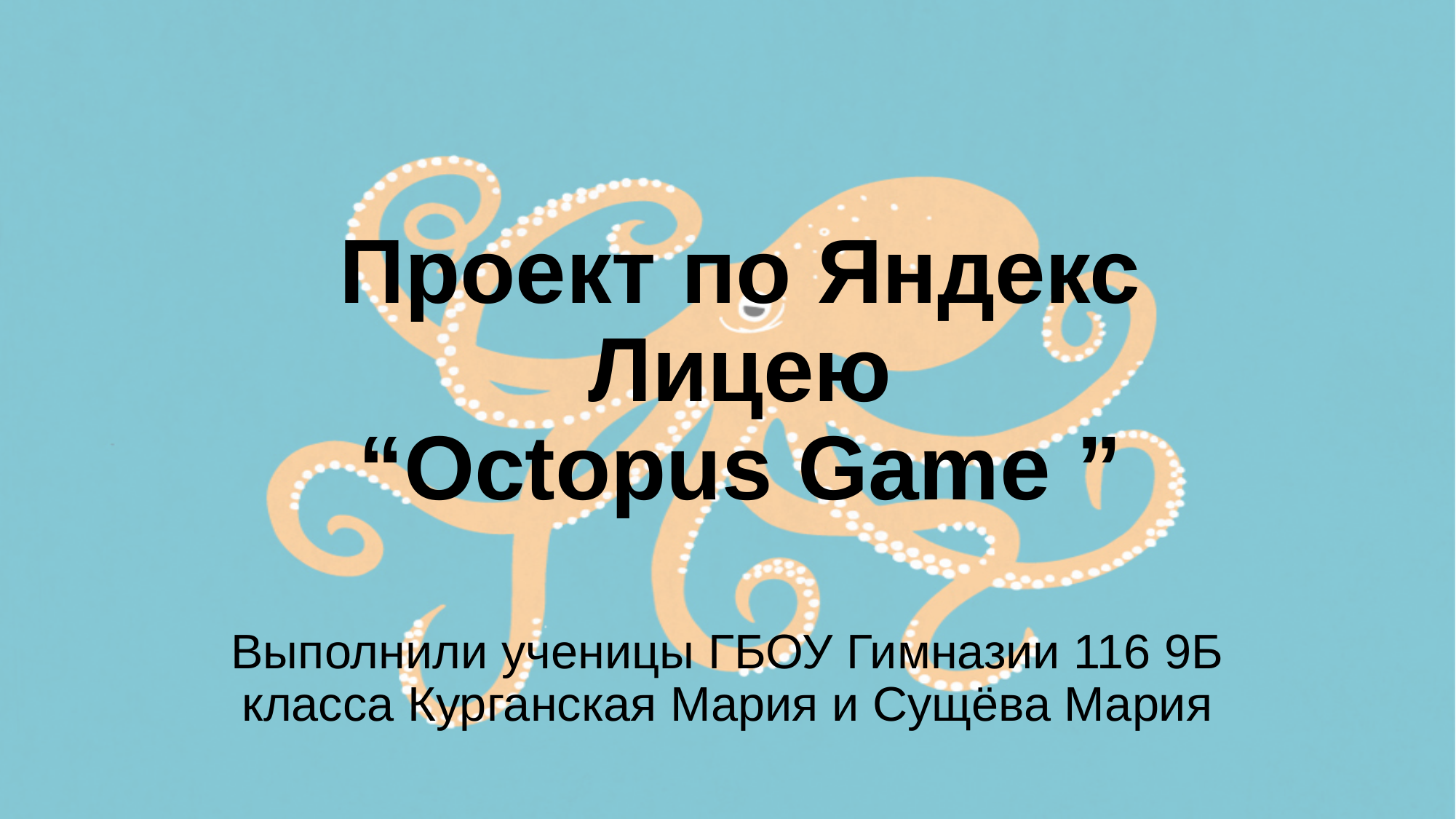

# Проект по Яндекс Лицею “Octopus Game ”
Выполнили ученицы ГБОУ Гимназии 116 9Б класса Курганская Мария и Сущёва Мария